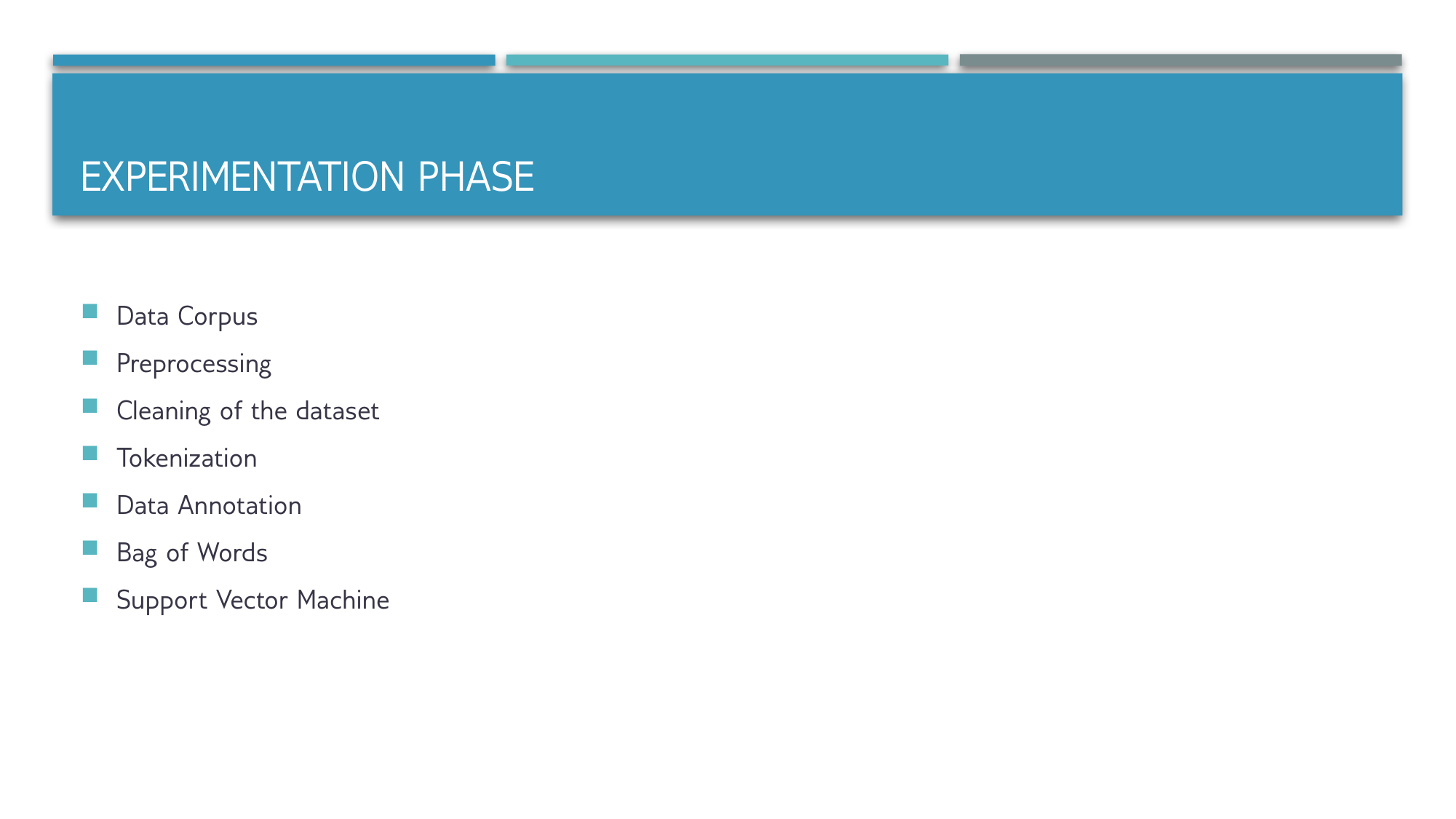

# Experimentation phase
Data Corpus
Preprocessing
Cleaning of the dataset
Tokenization
Data Annotation
Bag of Words
Support Vector Machine